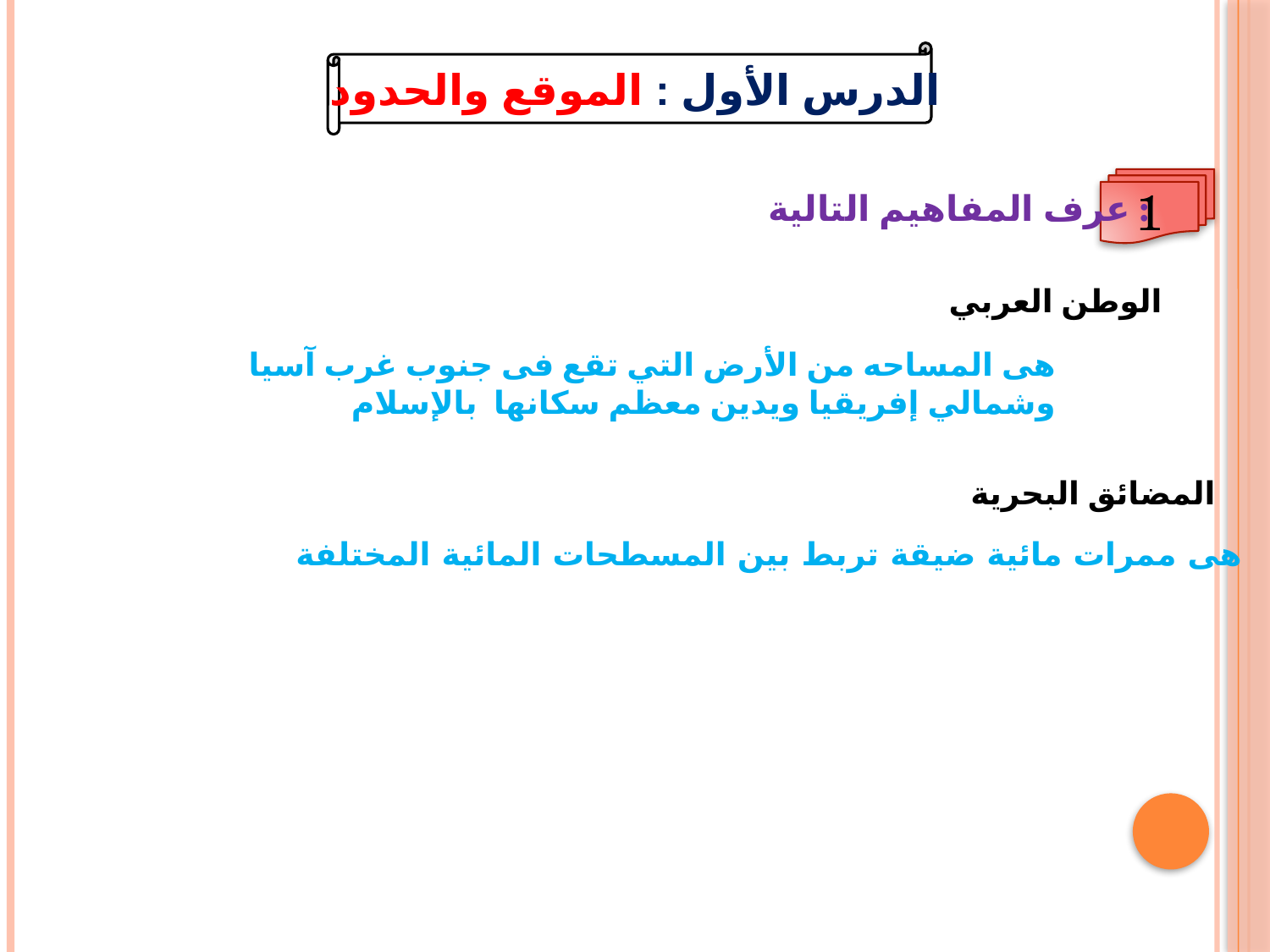

الدرس الأول : الموقع والحدود
1
عرف المفاهيم التالية :
الوطن العربي
هى المساحه من الأرض التي تقع فى جنوب غرب آسيا وشمالي إفريقيا ويدين معظم سكانها  بالإسلام
المضائق البحرية
هى ممرات مائية ضيقة تربط بين المسطحات المائية المختلفة